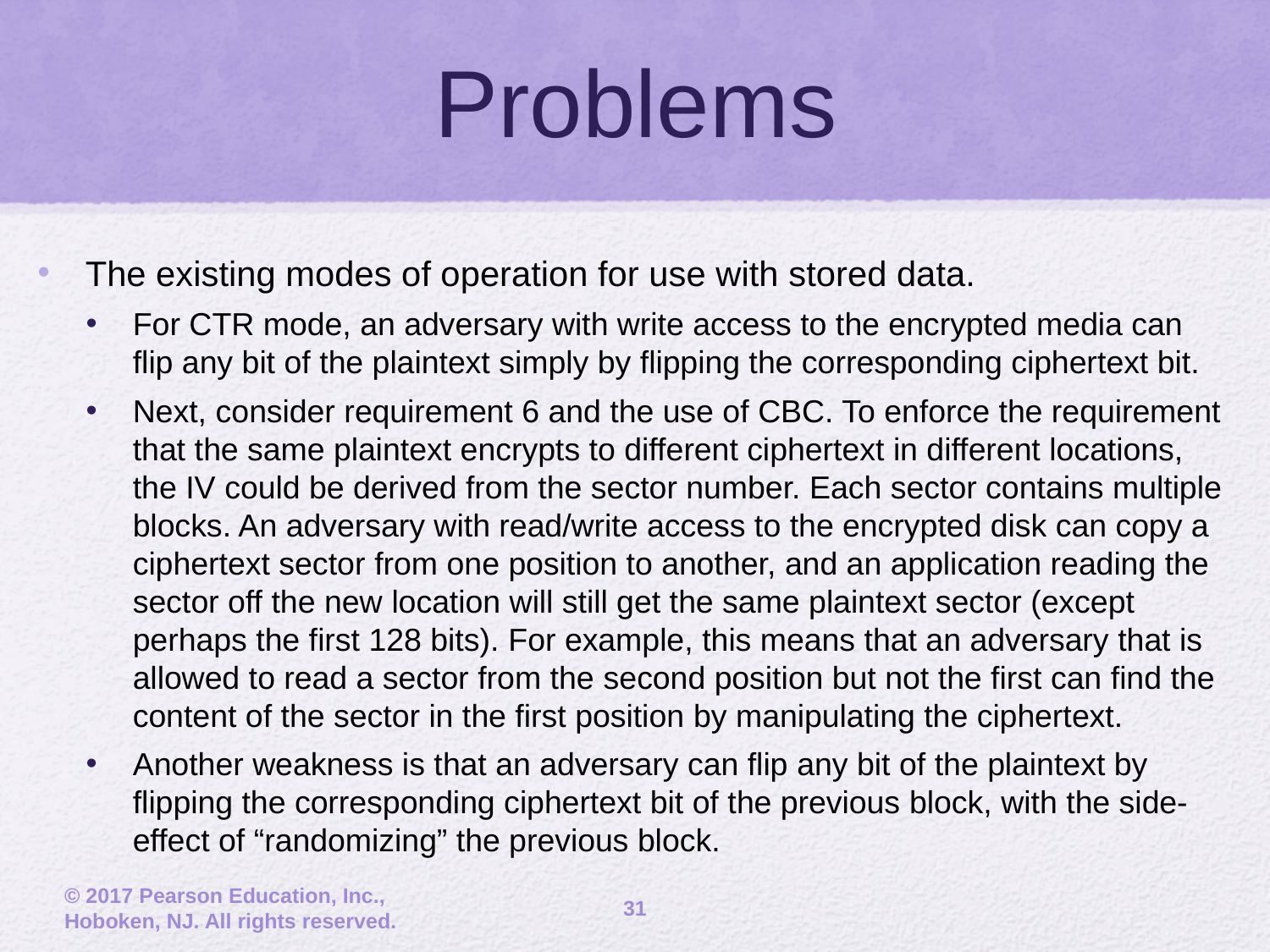

# Problems
The existing modes of operation for use with stored data.
For CTR mode, an adversary with write access to the encrypted media can flip any bit of the plaintext simply by flipping the corresponding ciphertext bit.
Next, consider requirement 6 and the use of CBC. To enforce the requirement that the same plaintext encrypts to different ciphertext in different locations, the IV could be derived from the sector number. Each sector contains multiple blocks. An adversary with read/write access to the encrypted disk can copy a ciphertext sector from one position to another, and an application reading the sector off the new location will still get the same plaintext sector (except perhaps the first 128 bits). For example, this means that an adversary that is allowed to read a sector from the second position but not the first can find the content of the sector in the first position by manipulating the ciphertext.
Another weakness is that an adversary can flip any bit of the plaintext by flipping the corresponding ciphertext bit of the previous block, with the side-effect of “randomizing” the previous block.

© 2017 Pearson Education, Inc., Hoboken, NJ. All rights reserved.
31